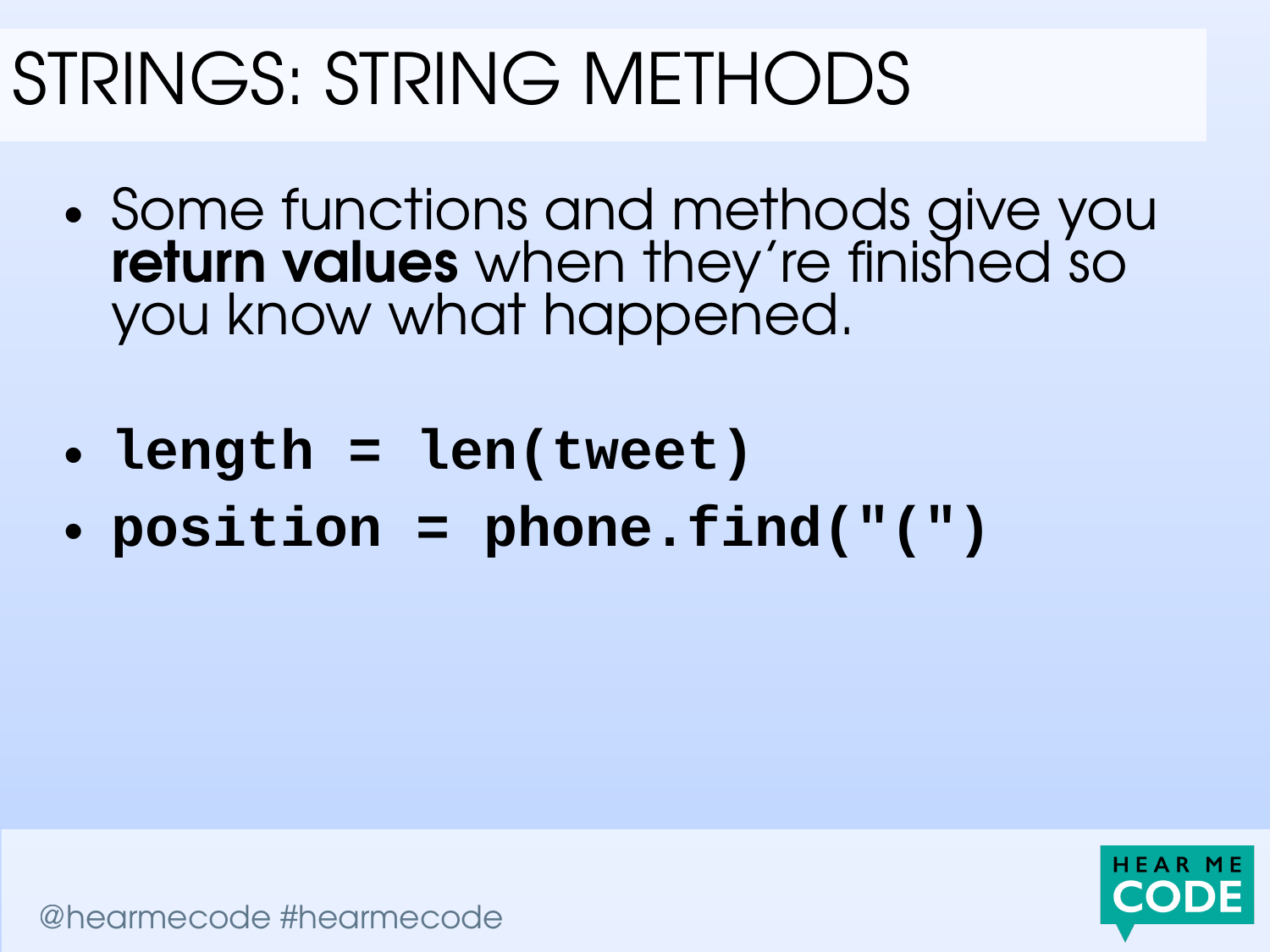

Strings: STRING Methods
Some functions and methods give you return values when they’re finished so you know what happened.

length = len(tweet)
position = phone.find("(")